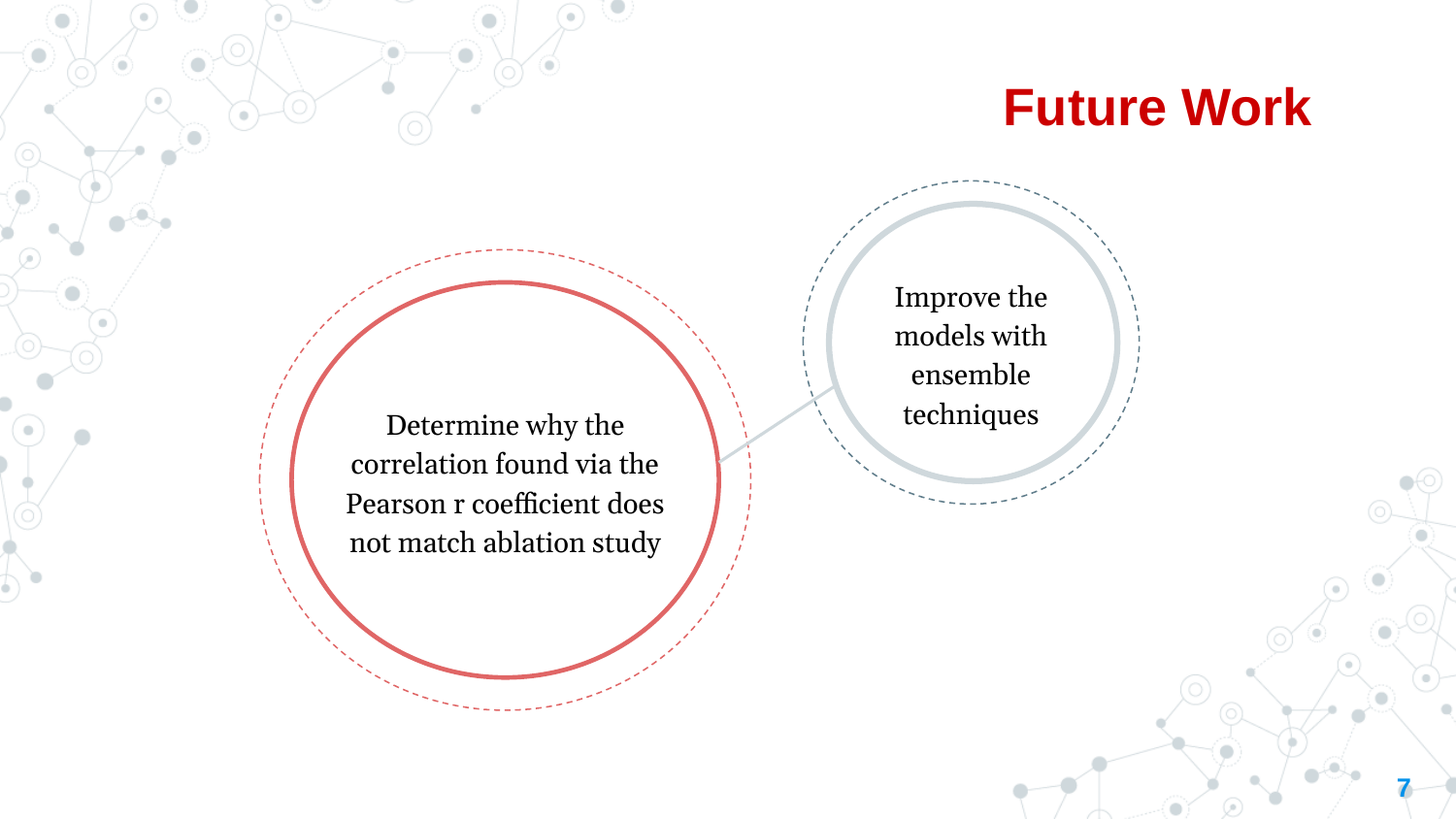

# Future Work

Improve the models with ensemble techniques

Determine why the correlation found via the Pearson r coefficient does not match ablation study
7